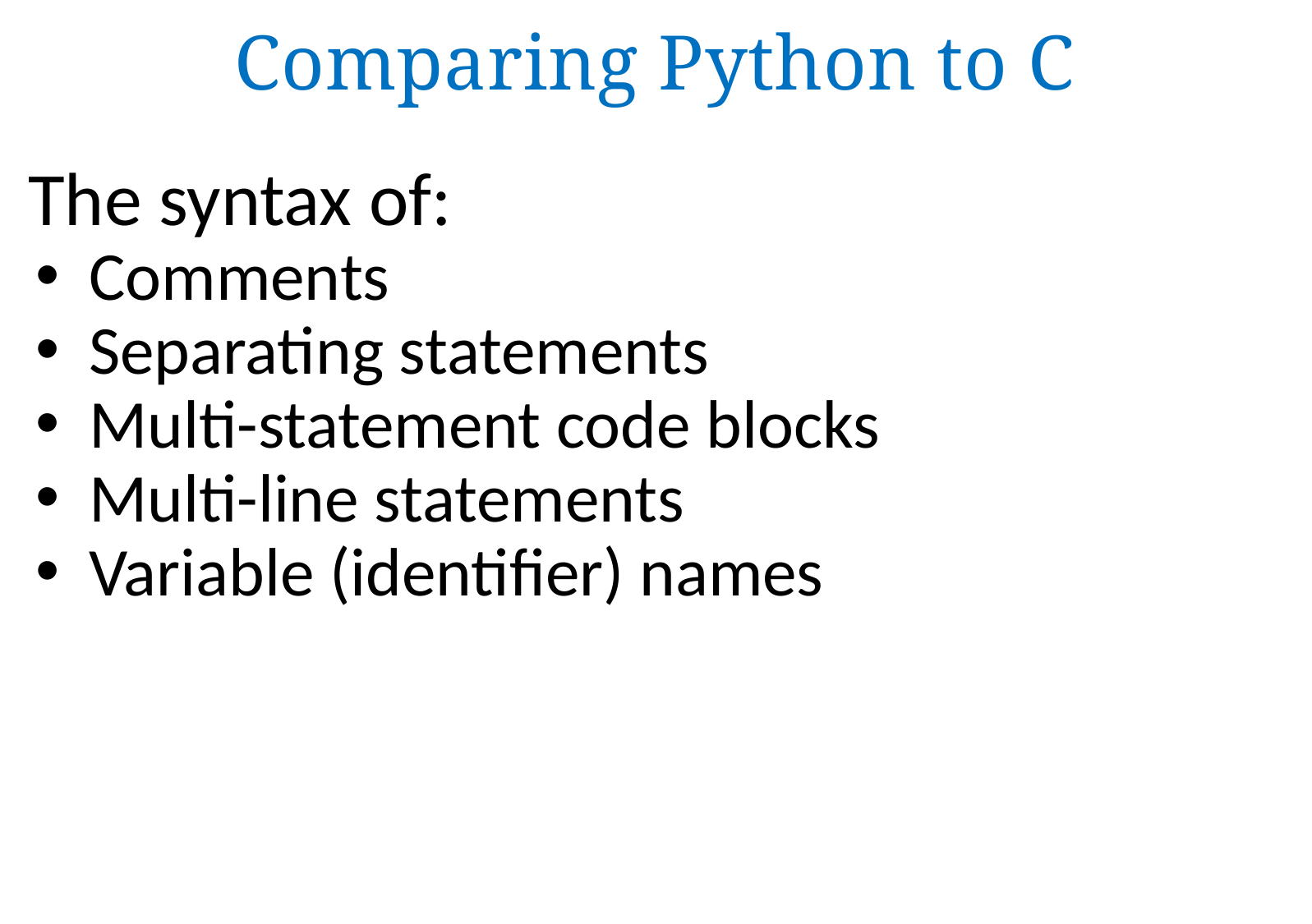

Comparing Python to C
Comparing Python to C

The syntax of:
Comments
Separating statements
Multi-statement code blocks
Multi-line statements
Variable (identifier) names